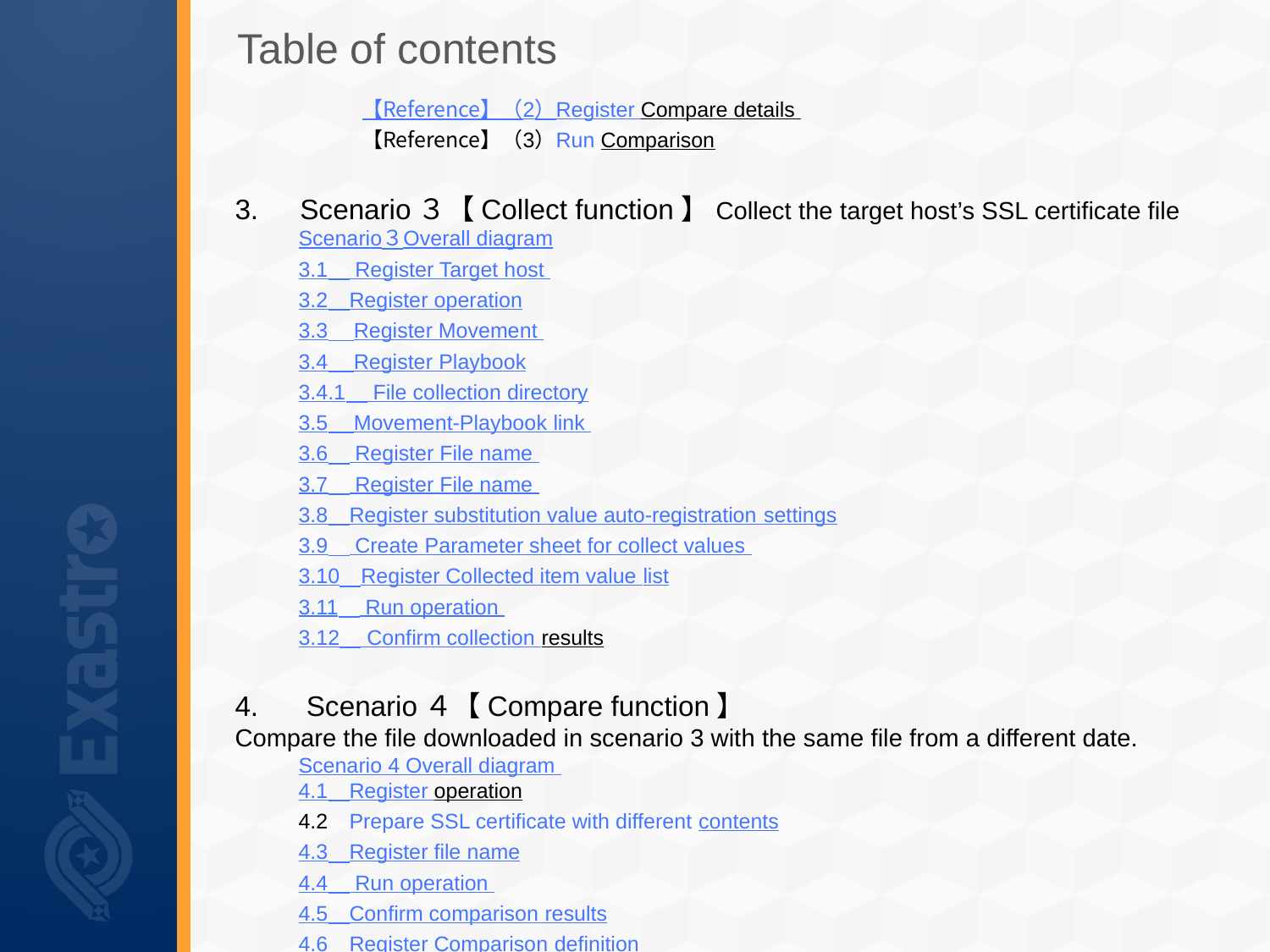

# Table of contents
【Reference】（2）Register Compare details
【Reference】（3）Run Comparison
3.　Scenario３【Collect function】Collect the target host’s SSL certificate file
Scenario３Overall diagram
3.1　 Register Target host
3.2　Register operation
3.3　 Register Movement
3.4　 Register Playbook
3.4.1　 File collection directory
3.5　 Movement-Playbook link
3.6　 Register File name
3.7　 Register File name
3.8　Register substitution value auto-registration settings
3.9　 Create Parameter sheet for collect values
3.10　Register Collected item value list
3.11　 Run operation
3.12　 Confirm collection results
4.　 Scenario４【Compare function】
Compare the file downloaded in scenario 3 with the same file from a different date.
Scenario 4 Overall diagram
4.1　Register operation
4.2　Prepare SSL certificate with different contents
4.3　Register file name
4.4　 Run operation
4.5　Confirm comparison results
4.6　Register Comparison definition
4.7　 Run Comparison